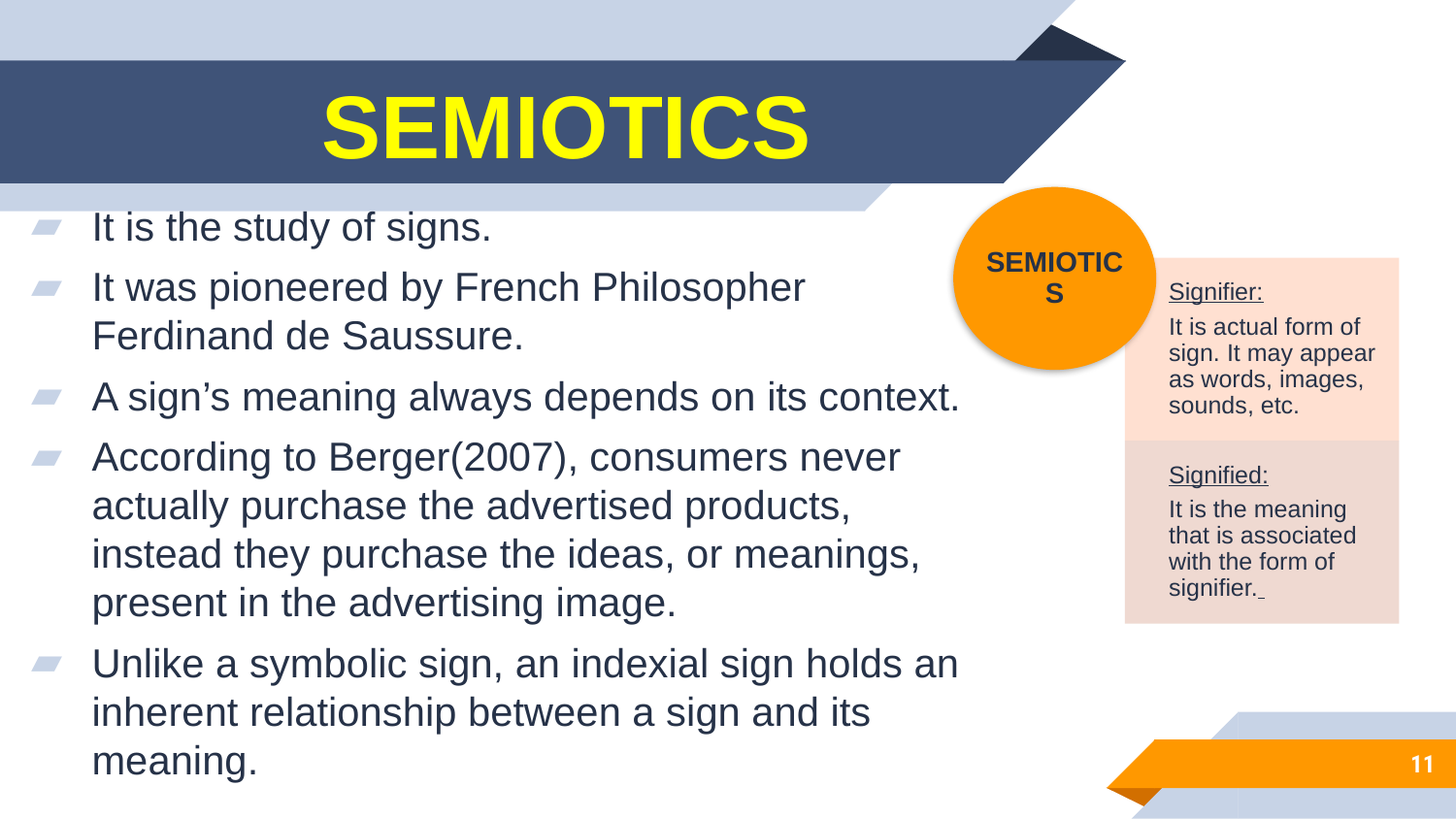

# SEMIOTICS
Signifier:
It is actual form of sign. It may appear as words, images, sounds, etc.
Signified:
It is the meaning that is associated with the form of signifier.
SEMIOTICS
It is the study of signs.
It was pioneered by French Philosopher Ferdinand de Saussure.
A sign’s meaning always depends on its context.
According to Berger(2007), consumers never actually purchase the advertised products, instead they purchase the ideas, or meanings, present in the advertising image.
Unlike a symbolic sign, an indexial sign holds an inherent relationship between a sign and its meaning.

11